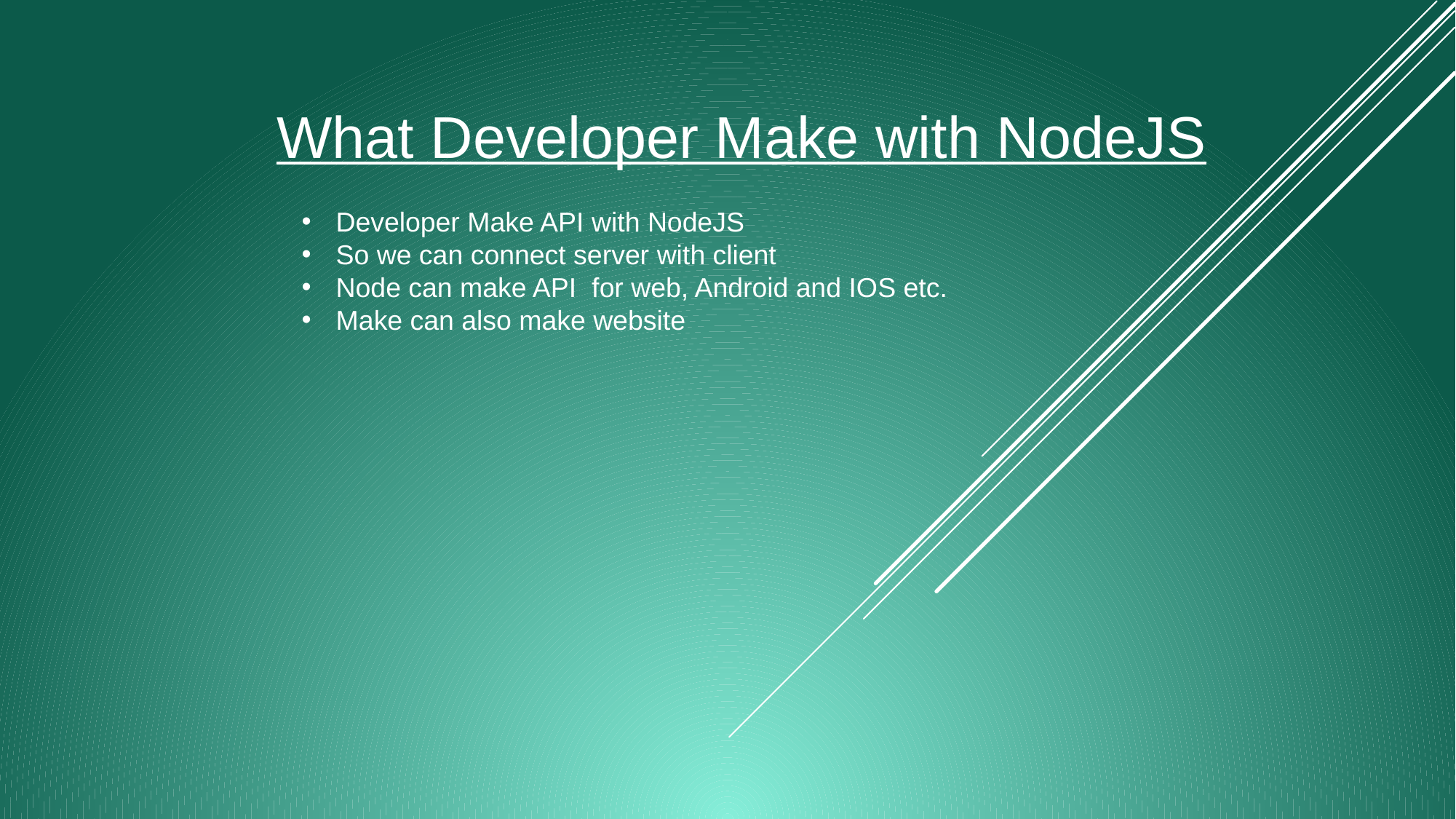

# What Developer Make with NodeJS
Developer Make API with NodeJS
So we can connect server with client
Node can make API  for web, Android and IOS etc.
Make can also make website